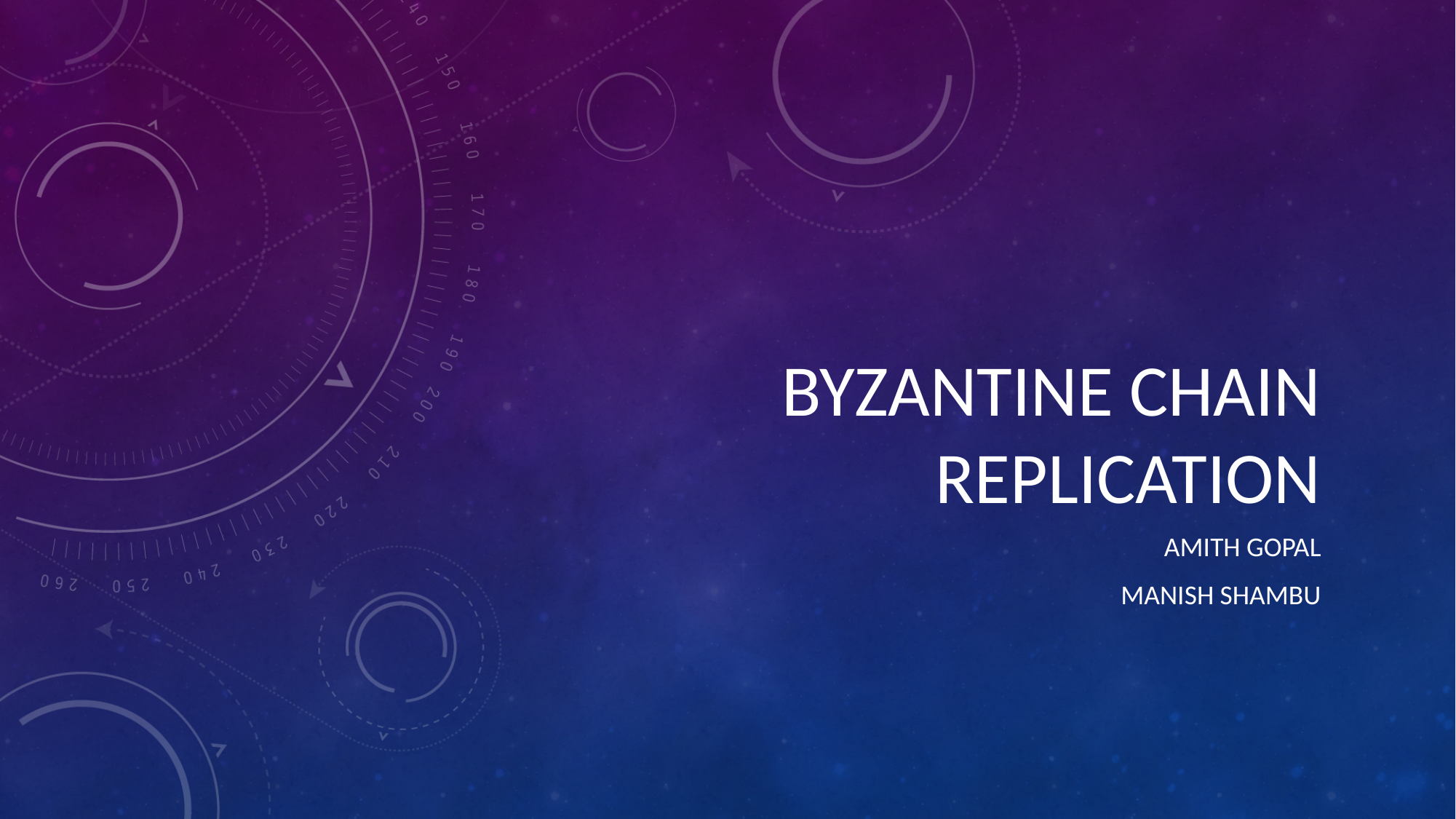

# Byzantine chain replication
Amith Gopal
Manish Shambu